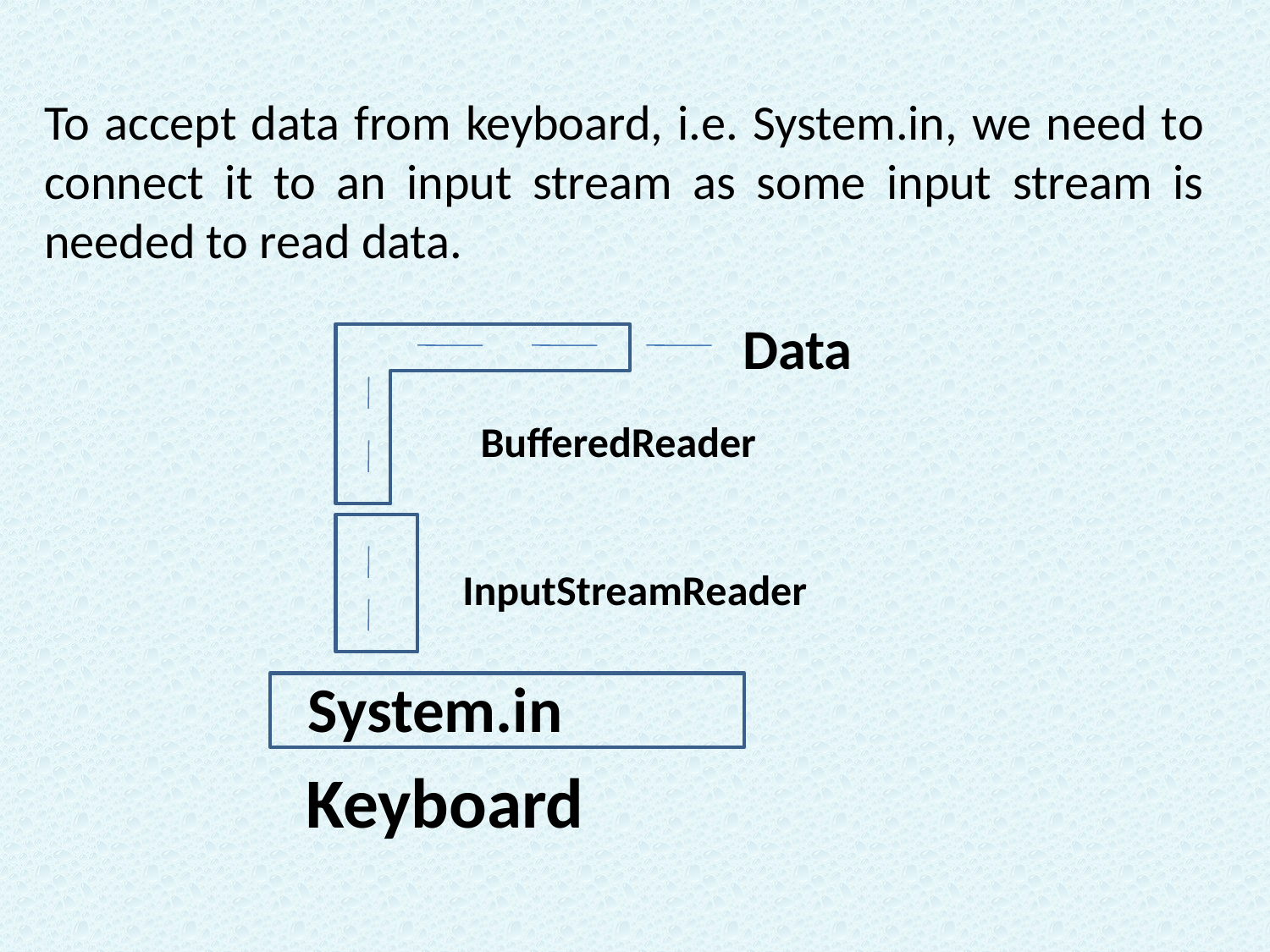

To accept data from keyboard, i.e. System.in, we need to connect it to an input stream as some input stream is needed to read data.
Data

BufferedReader
InputStreamReader
System.in
Keyboard